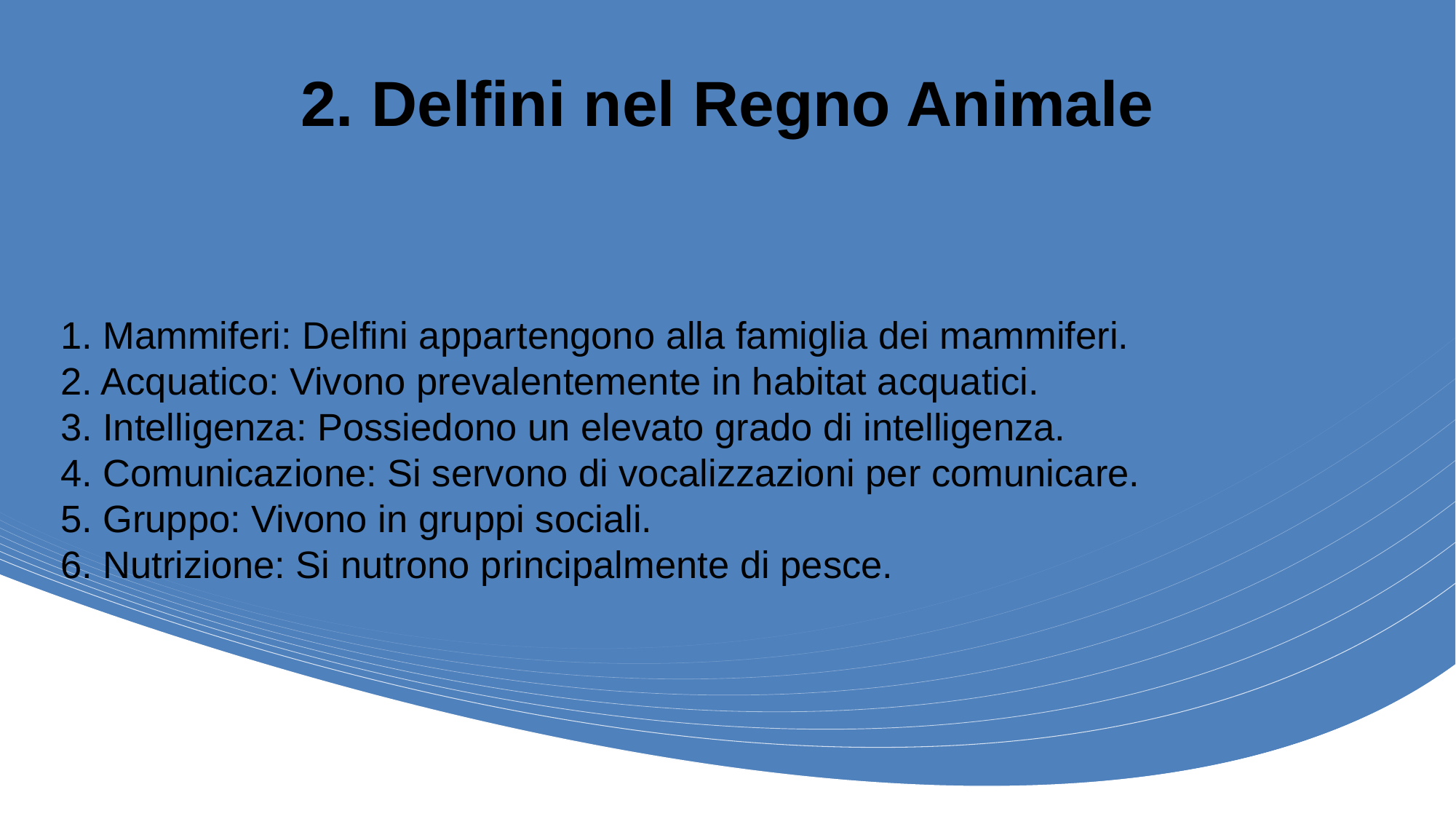

# 2. Delfini nel Regno Animale

1. Mammiferi: Delfini appartengono alla famiglia dei mammiferi.
2. Acquatico: Vivono prevalentemente in habitat acquatici.
3. Intelligenza: Possiedono un elevato grado di intelligenza.
4. Comunicazione: Si servono di vocalizzazioni per comunicare.
5. Gruppo: Vivono in gruppi sociali.
6. Nutrizione: Si nutrono principalmente di pesce.